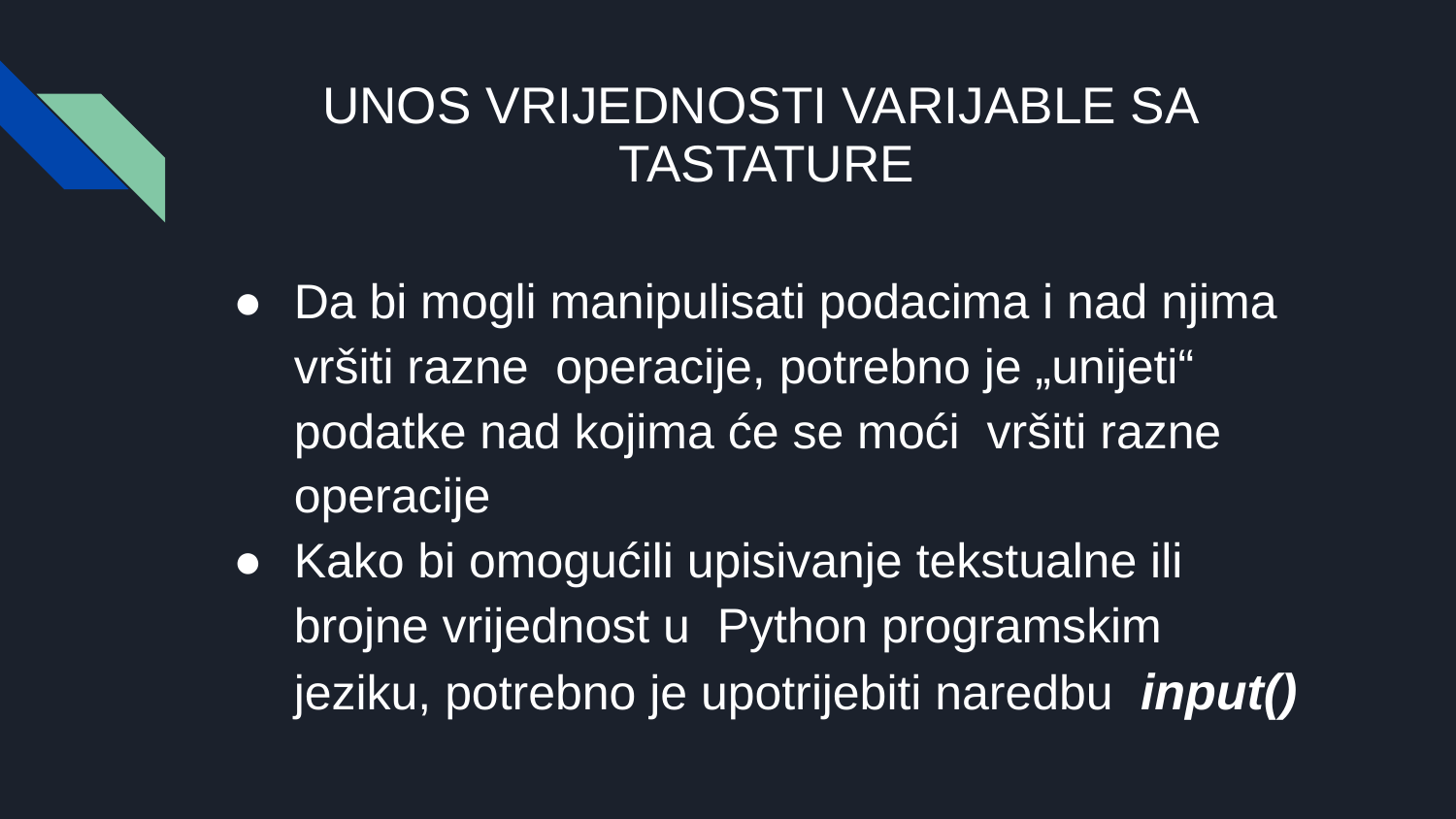

# UNOS VRIJEDNOSTI VARIJABLE SA  TASTATURE
Da bi mogli manipulisati podacima i nad njima vršiti razne  operacije, potrebno je „unijeti“ podatke nad kojima će se moći  vršiti razne operacije
Kako bi omogućili upisivanje tekstualne ili brojne vrijednost u  Python programskim jeziku, potrebno je upotrijebiti naredbu  input()